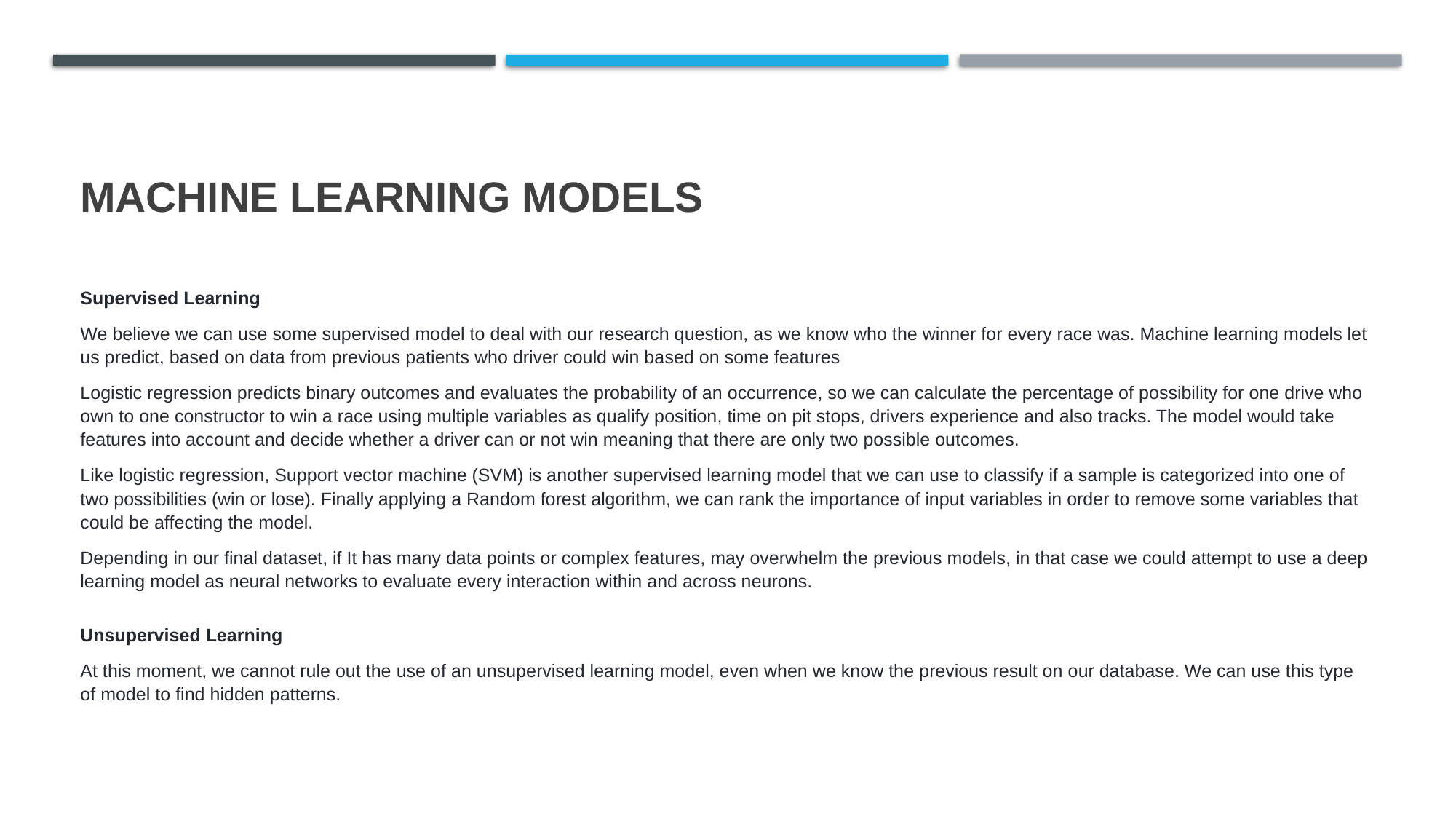

# Machine learning models
Supervised Learning
We believe we can use some supervised model to deal with our research question, as we know who the winner for every race was. Machine learning models let us predict, based on data from previous patients who driver could win based on some features
Logistic regression predicts binary outcomes and evaluates the probability of an occurrence, so we can calculate the percentage of possibility for one drive who own to one constructor to win a race using multiple variables as qualify position, time on pit stops, drivers experience and also tracks. The model would take features into account and decide whether a driver can or not win meaning that there are only two possible outcomes.
Like logistic regression, Support vector machine (SVM) is another supervised learning model that we can use to classify if a sample is categorized into one of two possibilities (win or lose). Finally applying a Random forest algorithm, we can rank the importance of input variables in order to remove some variables that could be affecting the model.
Depending in our final dataset, if It has many data points or complex features, may overwhelm the previous models, in that case we could attempt to use a deep learning model as neural networks to evaluate every interaction within and across neurons.
Unsupervised Learning
At this moment, we cannot rule out the use of an unsupervised learning model, even when we know the previous result on our database. We can use this type of model to find hidden patterns.